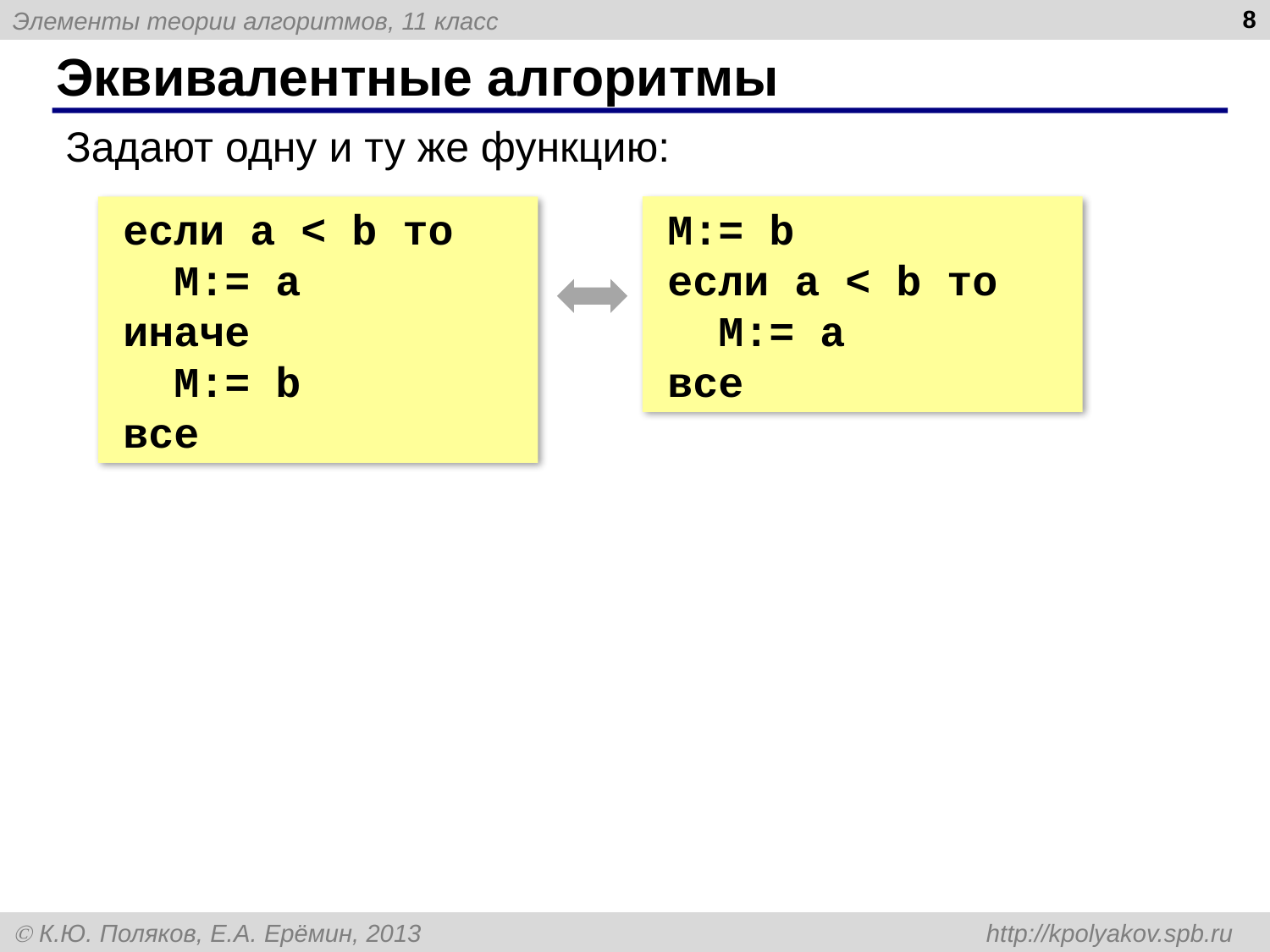

8
# Эквивалентные алгоритмы
Задают одну и ту же функцию:
если a < b то
  M:= a
иначе
  M:= b
все
M:= b
если a < b то
  M:= a
все